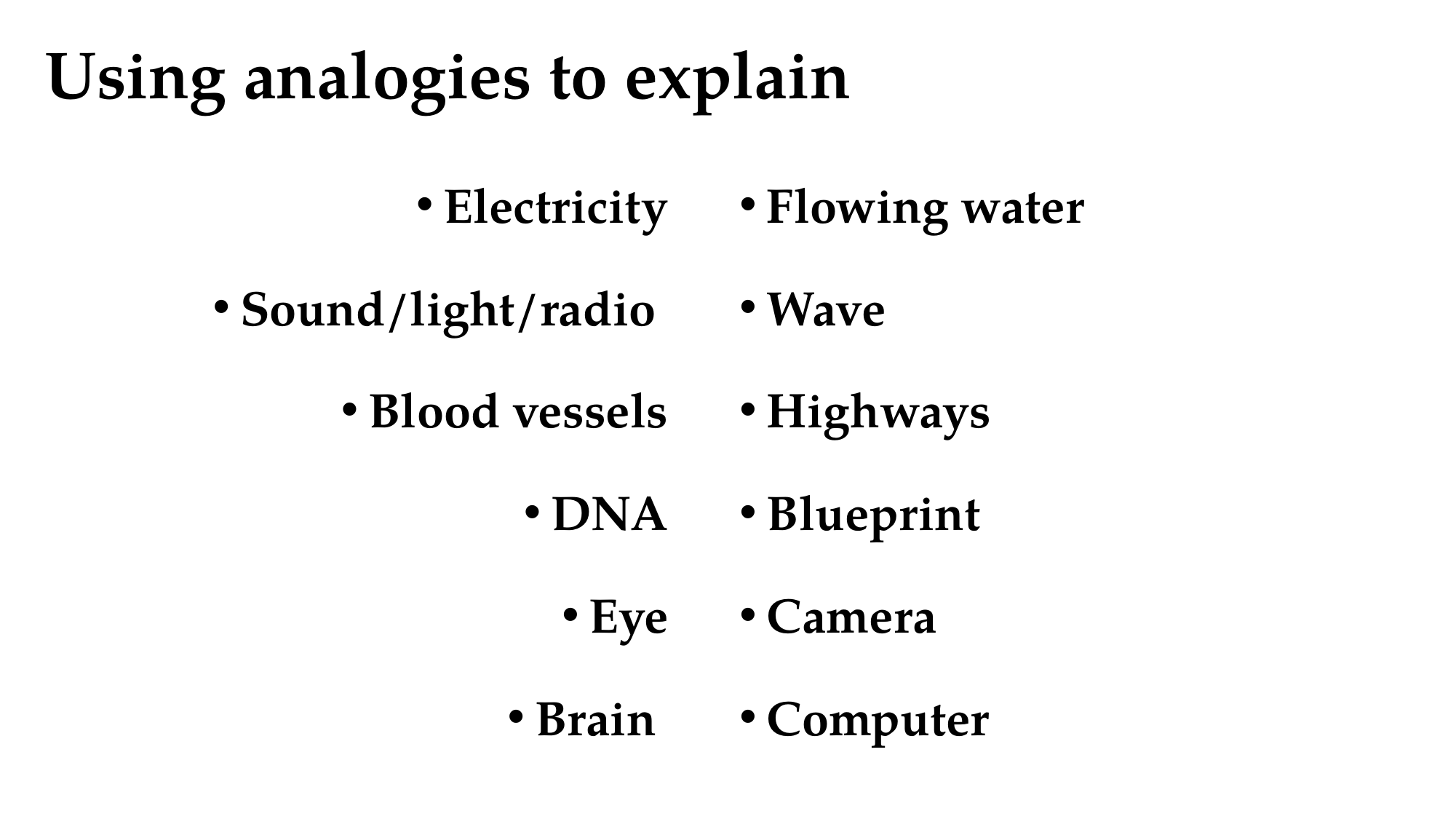

# Using analogies to explain
Electricity
Sound/light/radio
Blood vessels
DNA
Eye
Brain
Flowing water
Wave
Highways
Blueprint
Camera
Computer